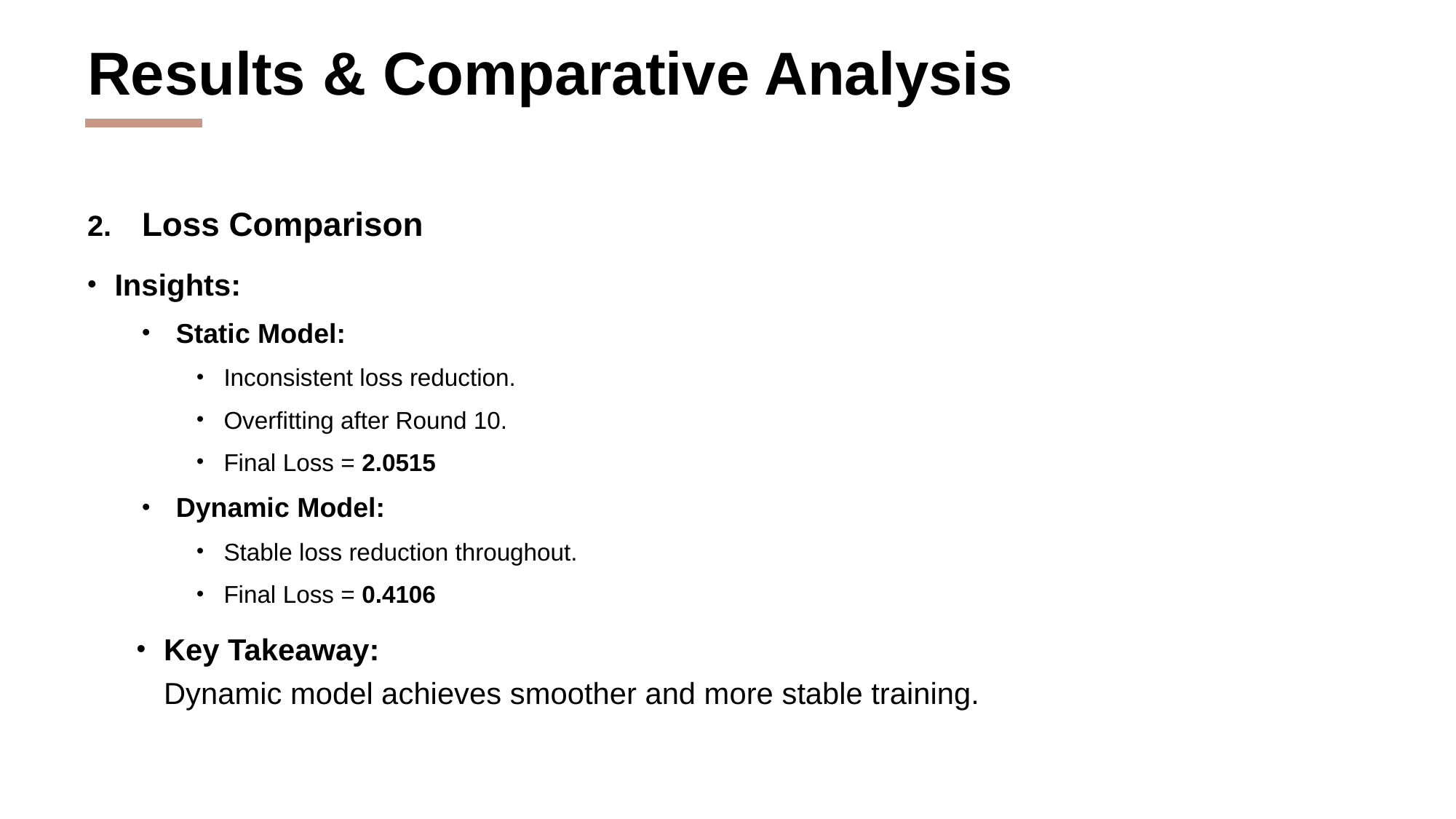

Results & Comparative Analysis
Loss Comparison
Insights:
Static Model:
Inconsistent loss reduction.
Overfitting after Round 10.
Final Loss = 2.0515
Dynamic Model:
Stable loss reduction throughout.
Final Loss = 0.4106
Key Takeaway:
Dynamic model achieves smoother and more stable training.